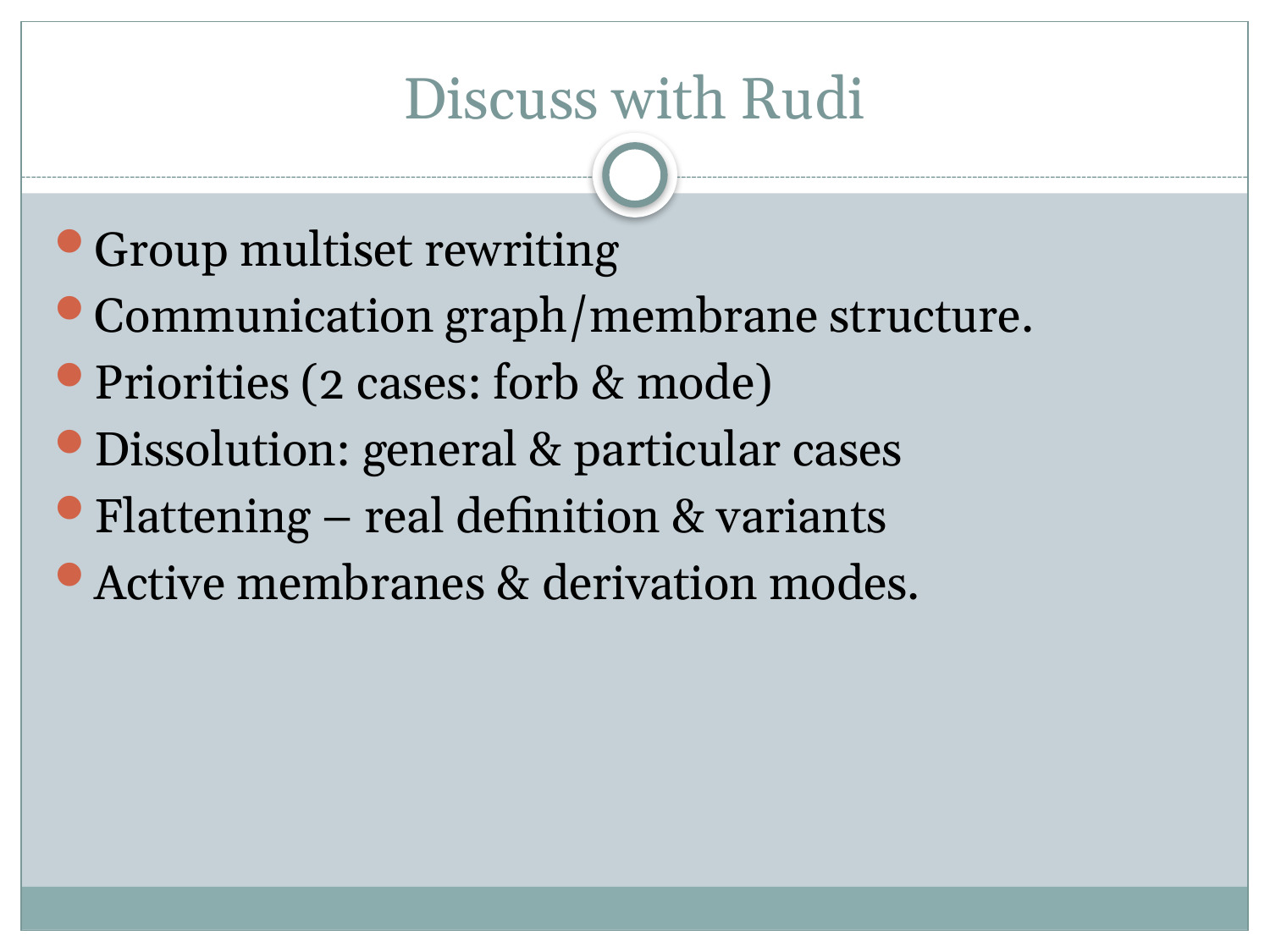

# Discuss with Rudi
Group multiset rewriting
Communication graph/membrane structure.
Priorities (2 cases: forb & mode)
Dissolution: general & particular cases
Flattening – real definition & variants
Active membranes & derivation modes.